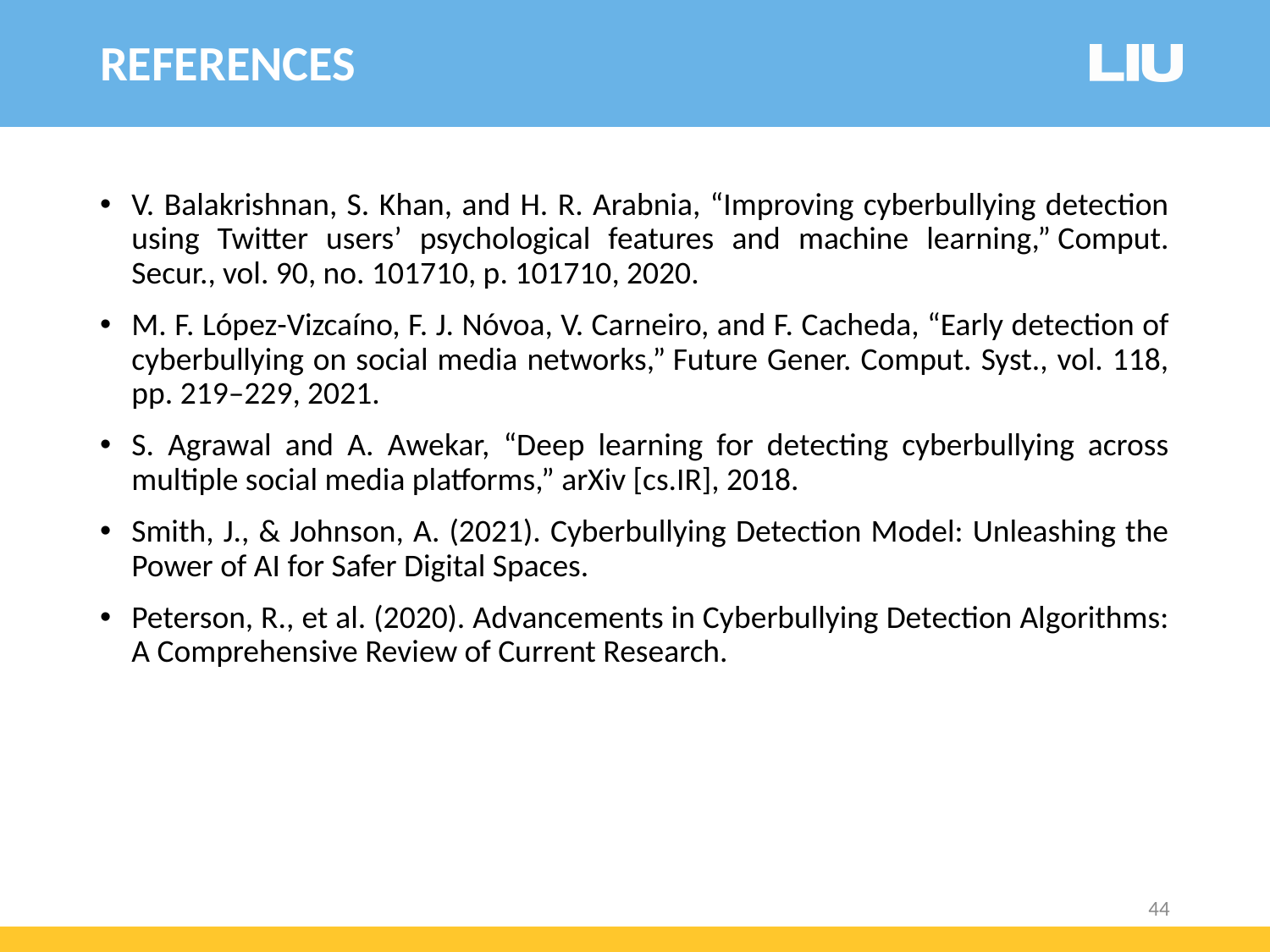

REFERENCES
V. Balakrishnan, S. Khan, and H. R. Arabnia, “Improving cyberbullying detection using Twitter users’ psychological features and machine learning,” Comput. Secur., vol. 90, no. 101710, p. 101710, 2020.
M. F. López-Vizcaíno, F. J. Nóvoa, V. Carneiro, and F. Cacheda, “Early detection of cyberbullying on social media networks,” Future Gener. Comput. Syst., vol. 118, pp. 219–229, 2021.
S. Agrawal and A. Awekar, “Deep learning for detecting cyberbullying across multiple social media platforms,” arXiv [cs.IR], 2018.
Smith, J., & Johnson, A. (2021). Cyberbullying Detection Model: Unleashing the Power of AI for Safer Digital Spaces.
Peterson, R., et al. (2020). Advancements in Cyberbullying Detection Algorithms: A Comprehensive Review of Current Research.

44